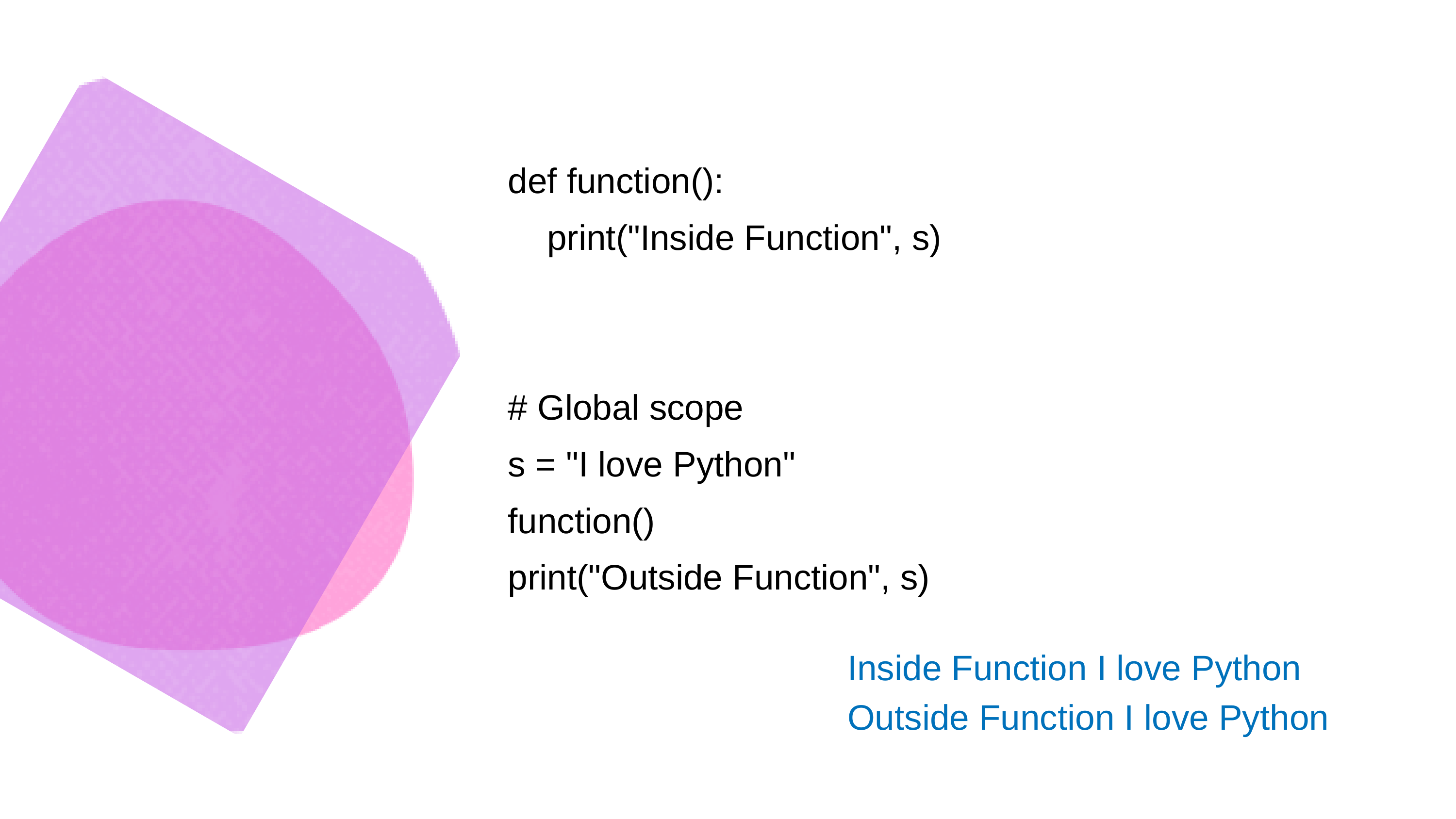

def function():
    print("Inside Function", s)

# Global scope
s = "I love Python"
function()
print("Outside Function", s)

Inside Function I love Python
Outside Function I love Python